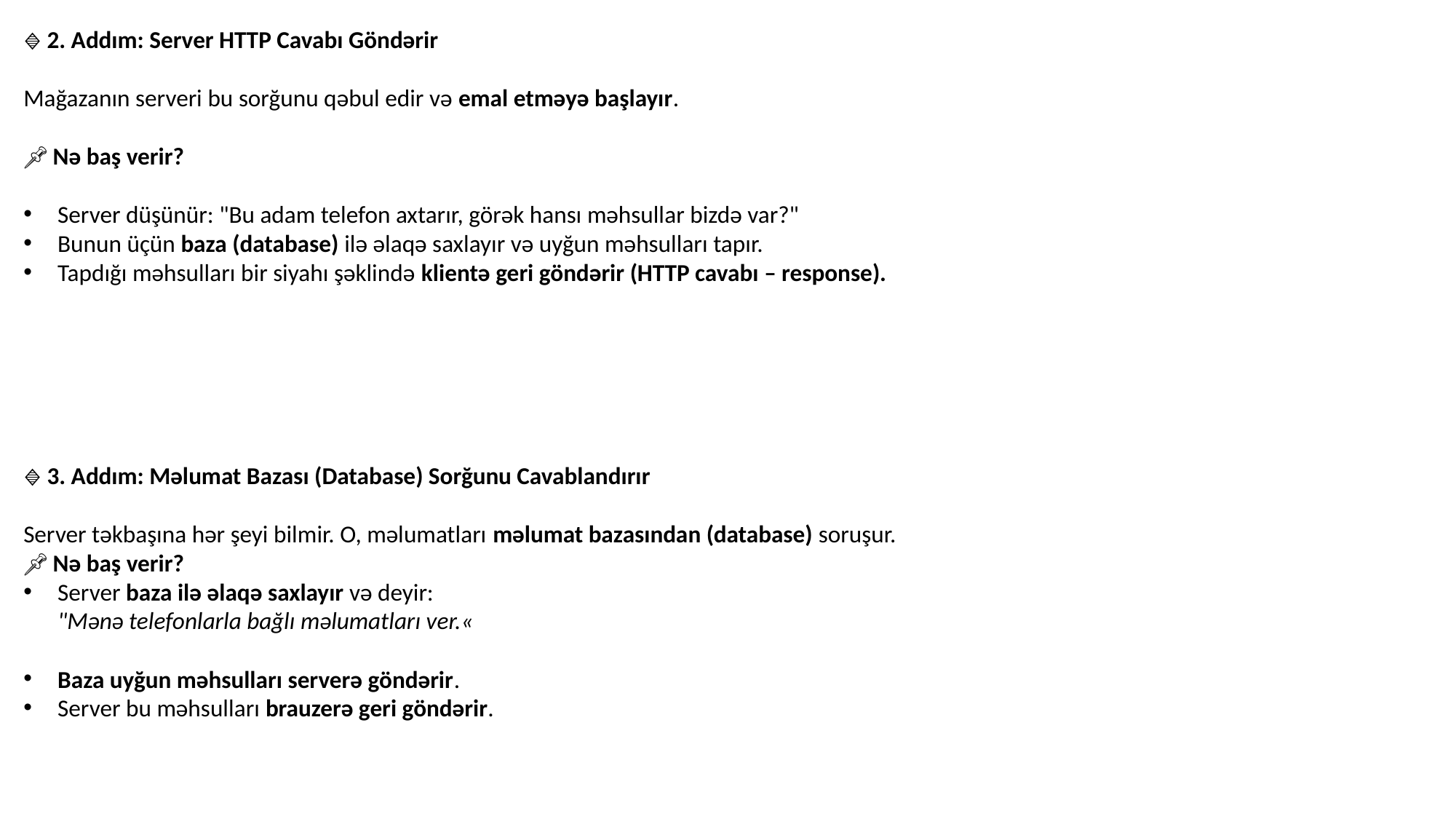

🔹 2. Addım: Server HTTP Cavabı Göndərir

Mağazanın serveri bu sorğunu qəbul edir və emal etməyə başlayır.

📌 Nə baş verir?

Server düşünür: "Bu adam telefon axtarır, görək hansı məhsullar bizdə var?"
Bunun üçün baza (database) ilə əlaqə saxlayır və uyğun məhsulları tapır.
Tapdığı məhsulları bir siyahı şəklində klientə geri göndərir (HTTP cavabı – response).

🔹 3. Addım: Məlumat Bazası (Database) Sorğunu Cavablandırır

Server təkbaşına hər şeyi bilmir. O, məlumatları məlumat bazasından (database) soruşur.
📌 Nə baş verir?
Server baza ilə əlaqə saxlayır və deyir:
"Mənə telefonlarla bağlı məlumatları ver.«

Baza uyğun məhsulları serverə göndərir.
Server bu məhsulları brauzerə geri göndərir.